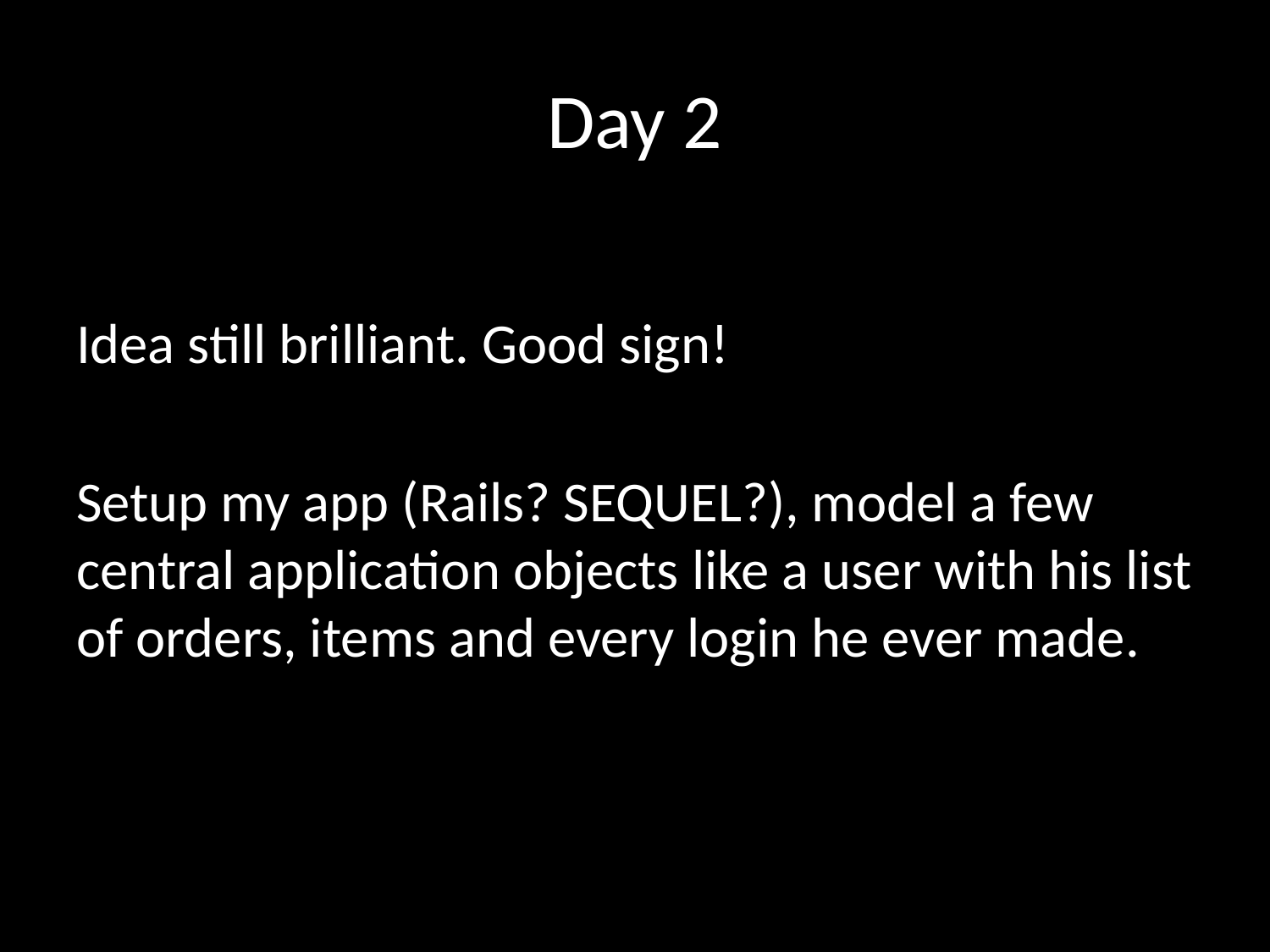

# Day 2

Idea still brilliant. Good sign!

Setup my app (Rails? SEQUEL?), model a few central application objects like a user with his list of orders, items and every login he ever made.